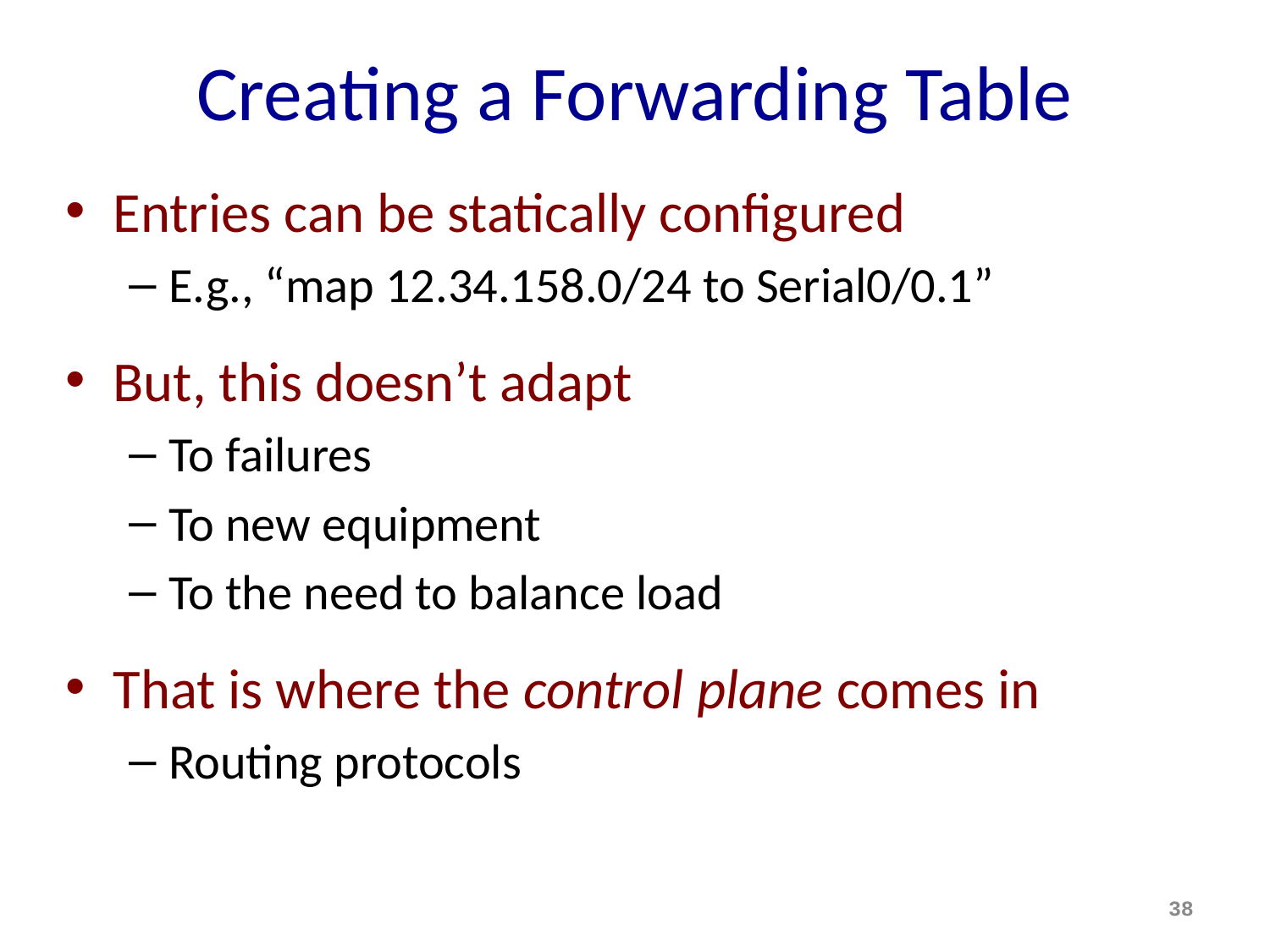

# Creating a Forwarding Table
Entries can be statically configured
E.g., “map 12.34.158.0/24 to Serial0/0.1”
But, this doesn’t adapt
To failures
To new equipment
To the need to balance load
That is where the control plane comes in
Routing protocols
38